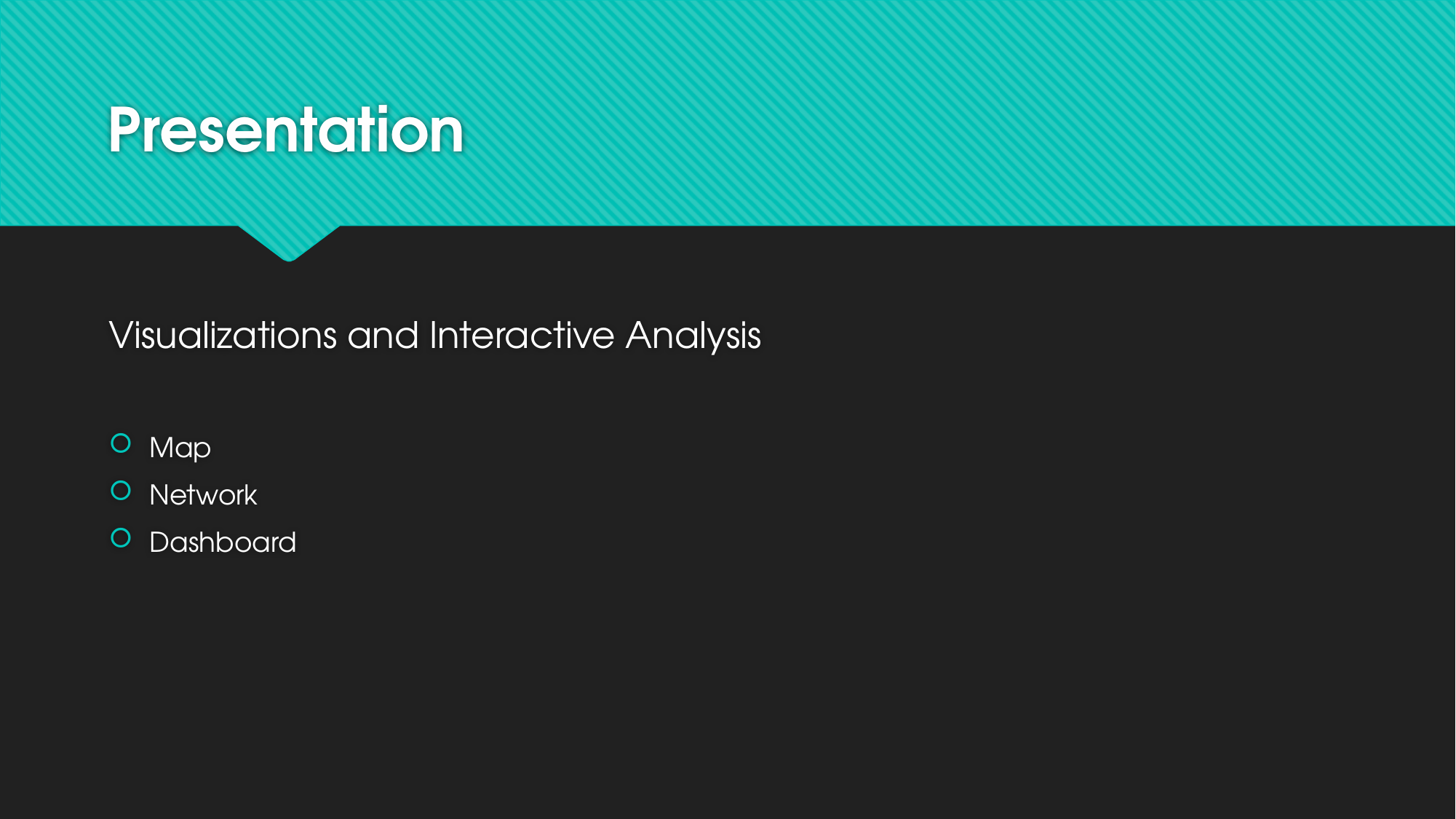

# Presentation
Visualizations and Interactive Analysis

Map
Network
Dashboard